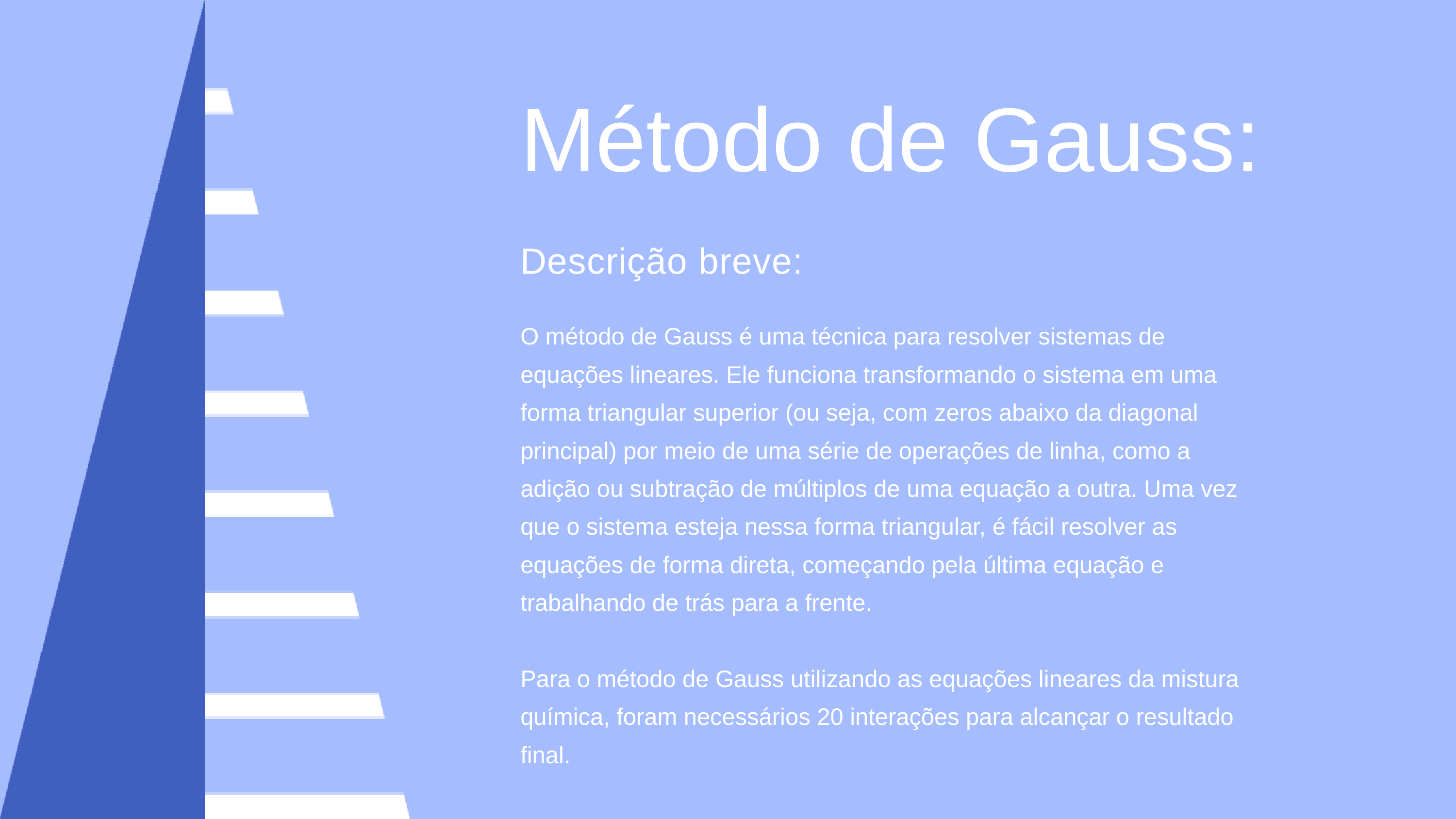

Método de Gauss:
Descrição breve:
O método de Gauss é uma técnica para resolver sistemas de equações lineares. Ele funciona transformando o sistema em uma forma triangular superior (ou seja, com zeros abaixo da diagonal principal) por meio de uma série de operações de linha, como a adição ou subtração de múltiplos de uma equação a outra. Uma vez que o sistema esteja nessa forma triangular, é fácil resolver as equações de forma direta, começando pela última equação e trabalhando de trás para a frente.

Para o método de Gauss utilizando as equações lineares da mistura química, foram necessários 20 interações para alcançar o resultado final.